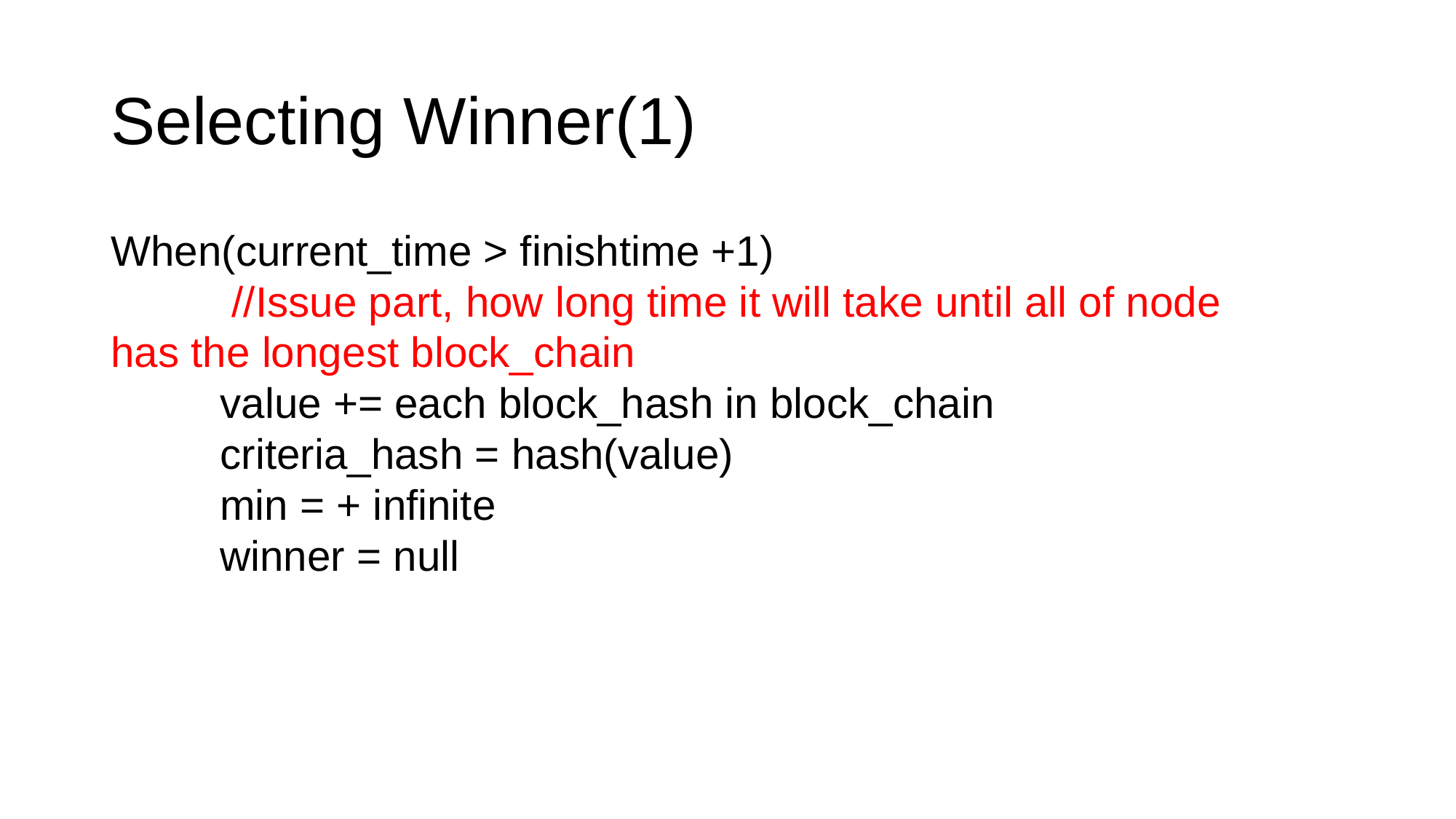

# Selecting Winner(1)
When(current_time > finishtime +1)
	 //Issue part, how long time it will take until all of node 	has the longest block_chain
	value += each block_hash in block_chain
	criteria_hash = hash(value)
	min = + infinite
	winner = null